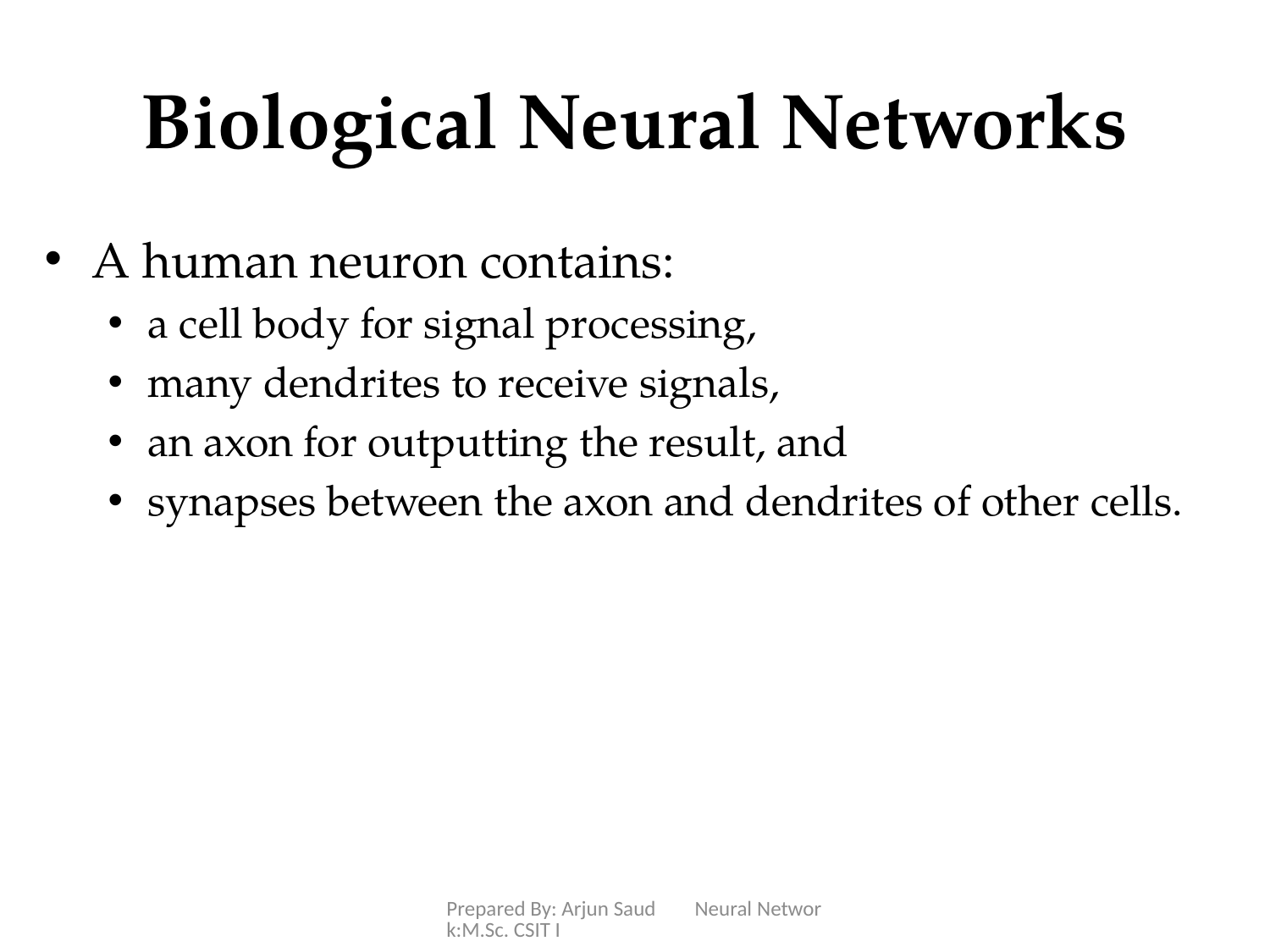

# Biological Neural Networks
A human neuron contains:
a cell body for signal processing,
many dendrites to receive signals,
an axon for outputting the result, and
synapses between the axon and dendrites of other cells.

Prepared By: Arjun Saud        Neural Network:M.Sc. CSIT I
6